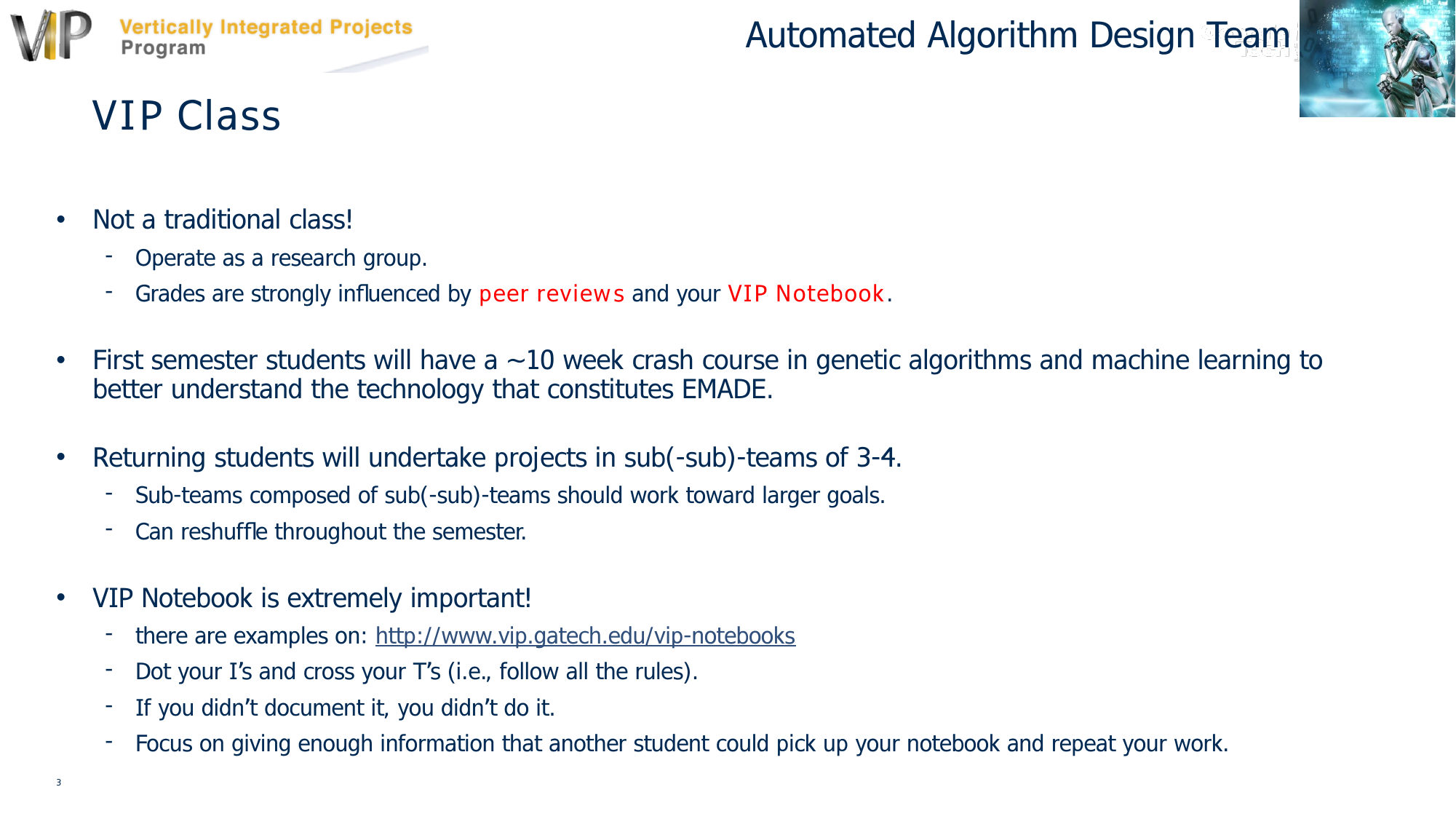

# VIP Class
Not a traditional class!
Operate as a research group.
Grades are strongly influenced by peer reviews and your VIP Notebook.
First semester students will have a ~10 week crash course in genetic algorithms and machine learning to better understand the technology that constitutes EMADE.
Returning students will undertake projects in sub(-sub)-teams of 3-4.
Sub-teams composed of sub(-sub)-teams should work toward larger goals.
Can reshuffle throughout the semester.
VIP Notebook is extremely important!
there are examples on: http://www.vip.gatech.edu/vip-notebooks
Dot your I’s and cross your T’s (i.e., follow all the rules).
If you didn’t document it, you didn’t do it.
Focus on giving enough information that another student could pick up your notebook and repeat your work.